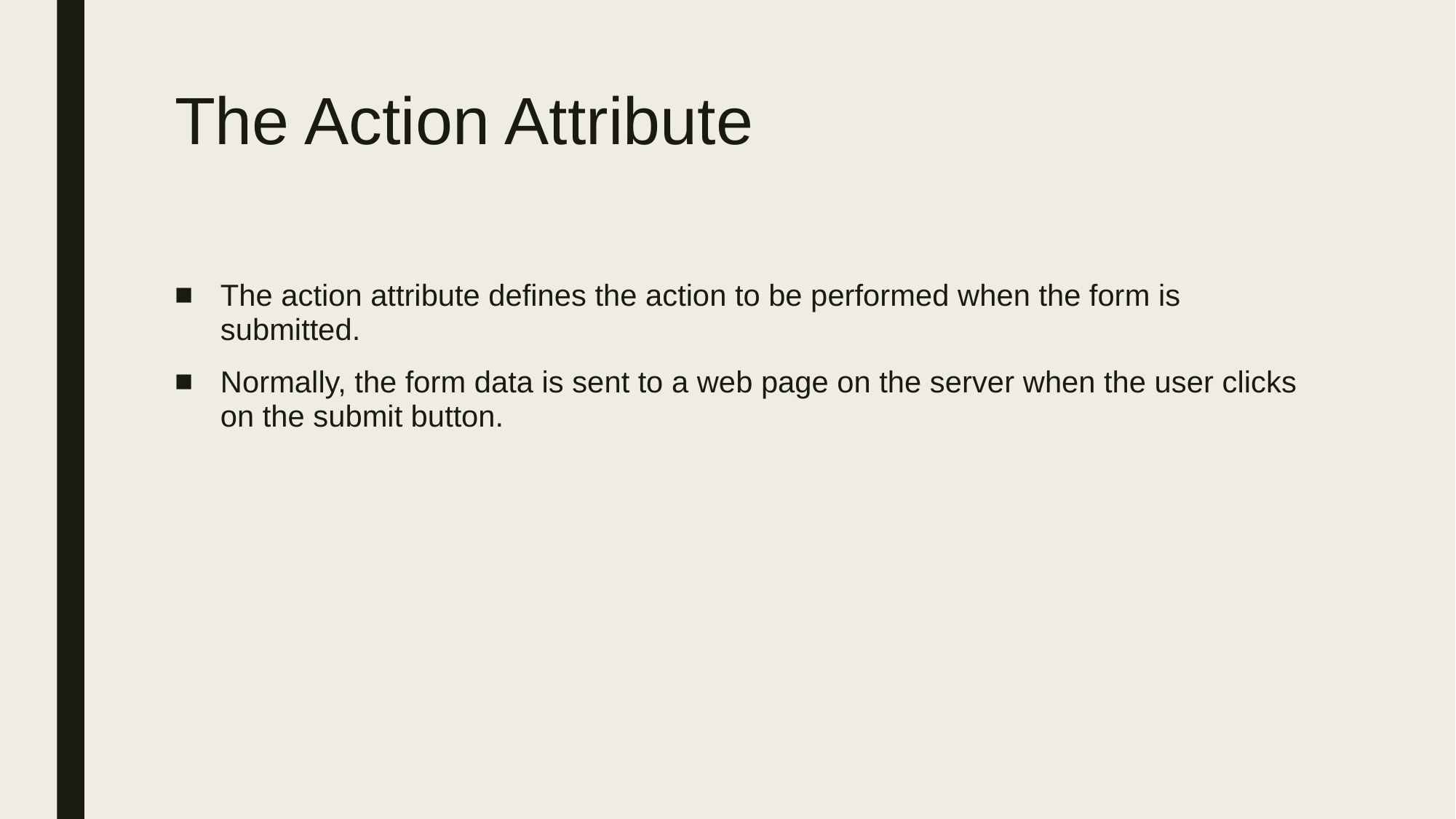

# The Action Attribute
The action attribute defines the action to be performed when the form is submitted.
Normally, the form data is sent to a web page on the server when the user clicks on the submit button.